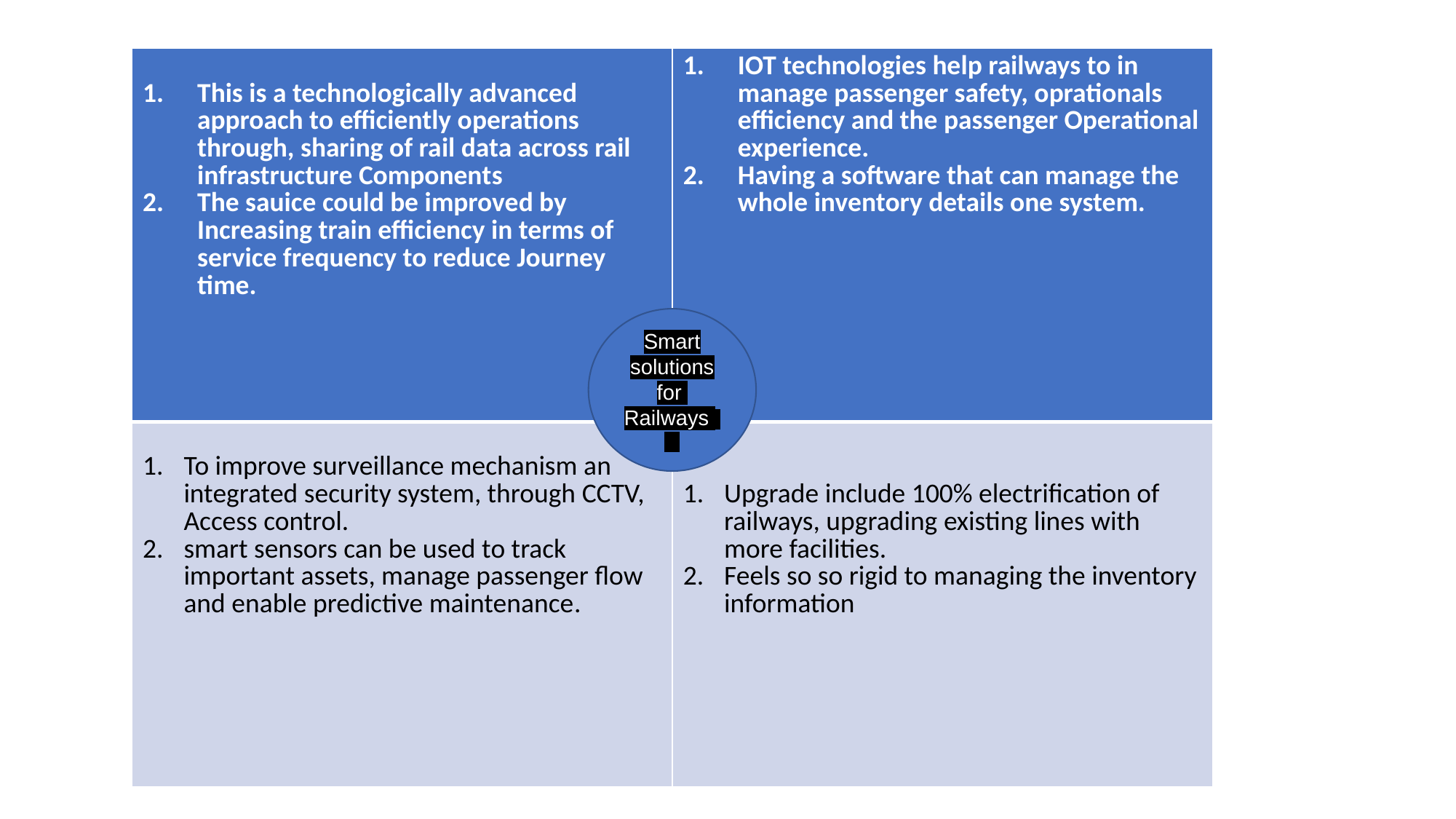

| This is a technologically advanced approach to efficiently operations through, sharing of rail data across rail infrastructure Components The sauice could be improved by Increasing train efficiency in terms of service frequency to reduce Journey time. | IOT technologies help railways to in manage passenger safety, oprationals efficiency and the passenger Operational experience. Having a software that can manage the whole inventory details one system. |
| --- | --- |
| To improve surveillance mechanism an integrated security system, through CCTV, Access control. smart sensors can be used to track important assets, manage passenger flow and enable predictive maintenance. | Upgrade include 100% electrification of railways, upgrading existing lines with more facilities. Feels so so rigid to managing the inventory information |
|  |  |  |
| --- | --- | --- |
|  |  |  |
Smart solutions for  Railways